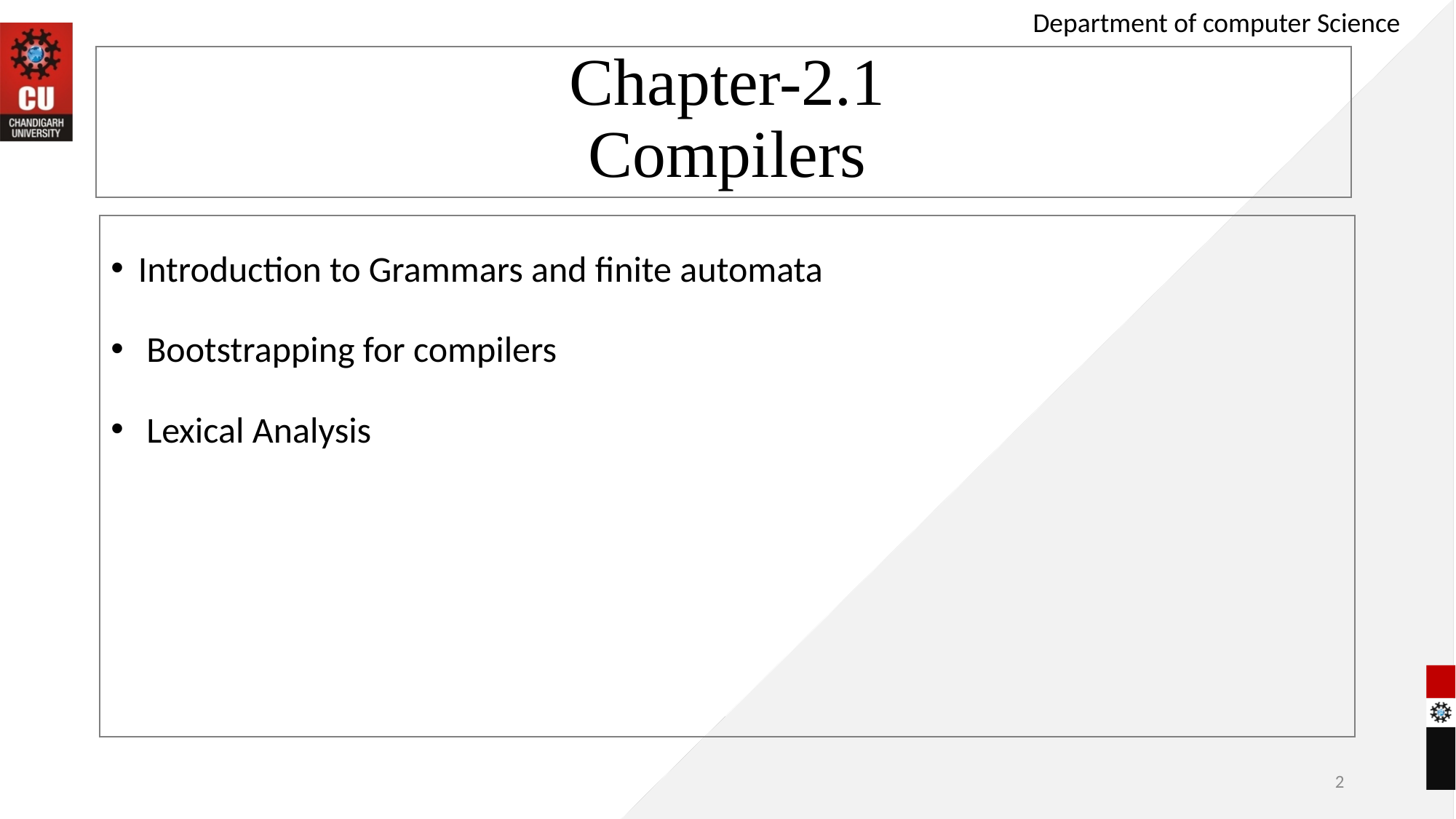

Department of computer Science
# Chapter-2.1 Compilers

Introduction to Grammars and finite automata
 Bootstrapping for compilers
 Lexical Analysis
2